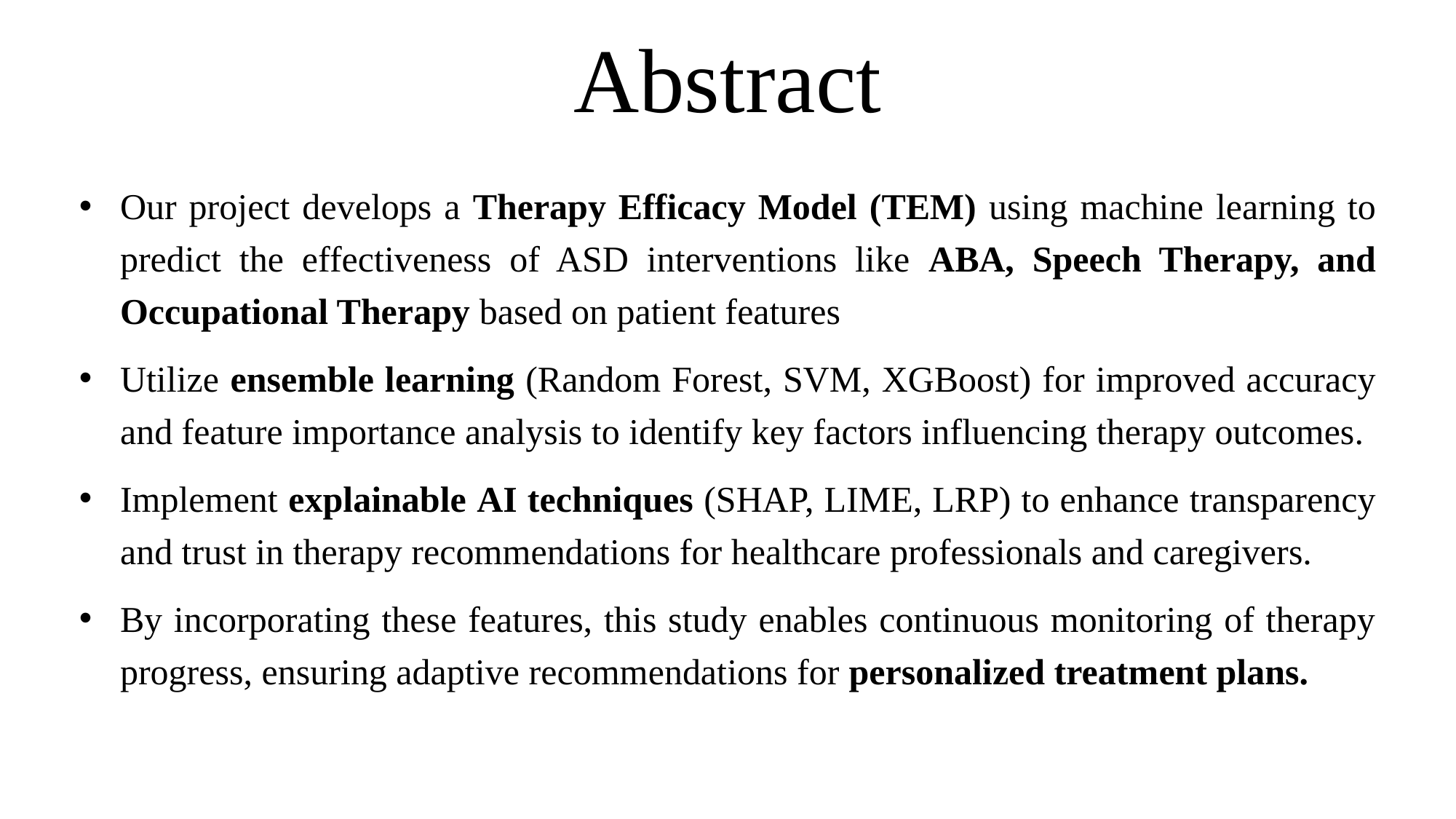

# Abstract
Our project develops a Therapy Efficacy Model (TEM) using machine learning to predict the effectiveness of ASD interventions like ABA, Speech Therapy, and Occupational Therapy based on patient features
Utilize ensemble learning (Random Forest, SVM, XGBoost) for improved accuracy and feature importance analysis to identify key factors influencing therapy outcomes.
Implement explainable AI techniques (SHAP, LIME, LRP) to enhance transparency and trust in therapy recommendations for healthcare professionals and caregivers.
By incorporating these features, this study enables continuous monitoring of therapy progress, ensuring adaptive recommendations for personalized treatment plans.